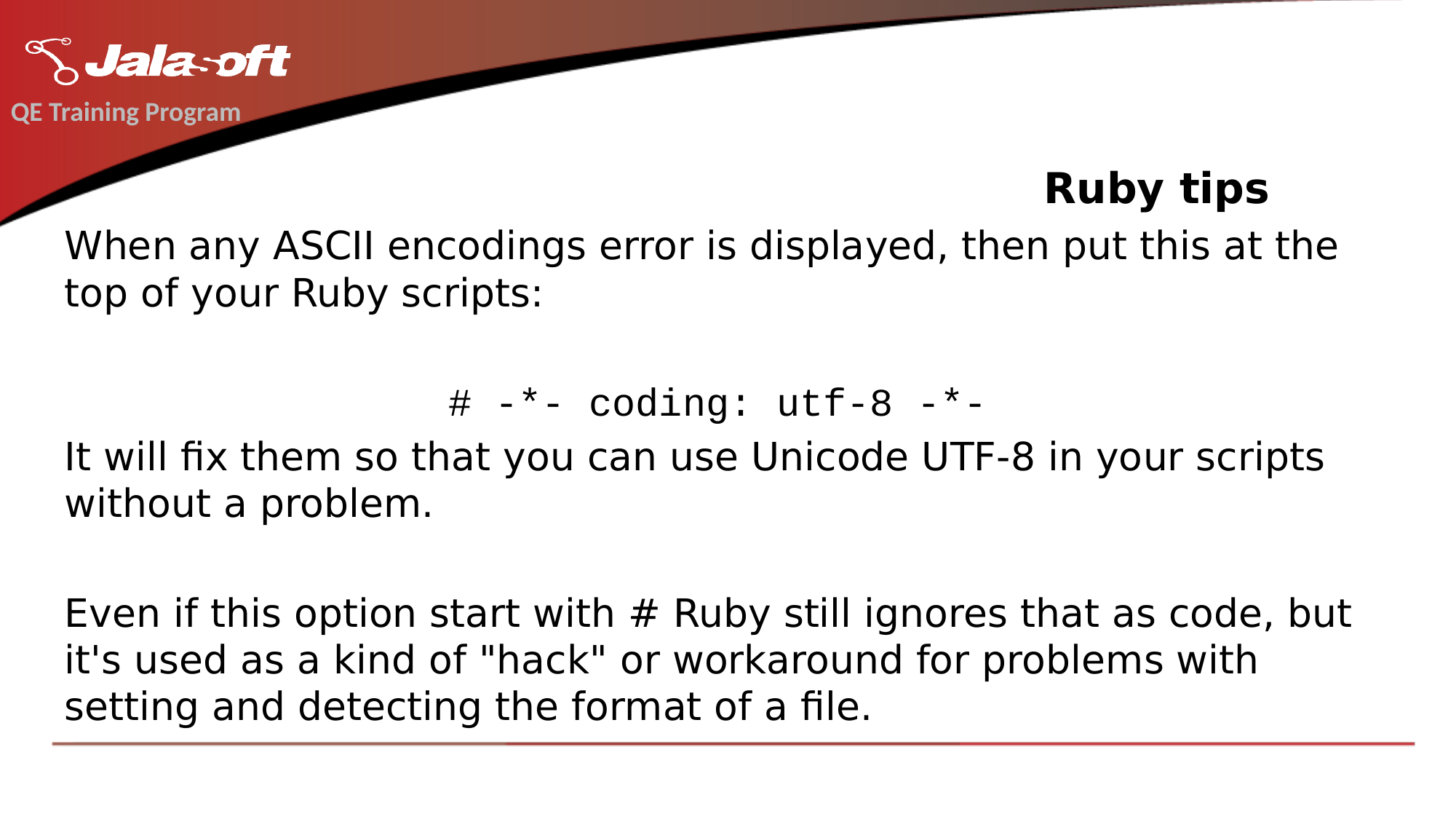

QE Training Program
# Ruby tips
When any ASCII encodings error is displayed, then put this at the top of your Ruby scripts:

# -*- coding: utf-8 -*-
It will fix them so that you can use Unicode UTF-8 in your scripts without a problem.

Even if this option start with # Ruby still ignores that as code, but it's used as a kind of "hack" or workaround for problems with setting and detecting the format of a file.